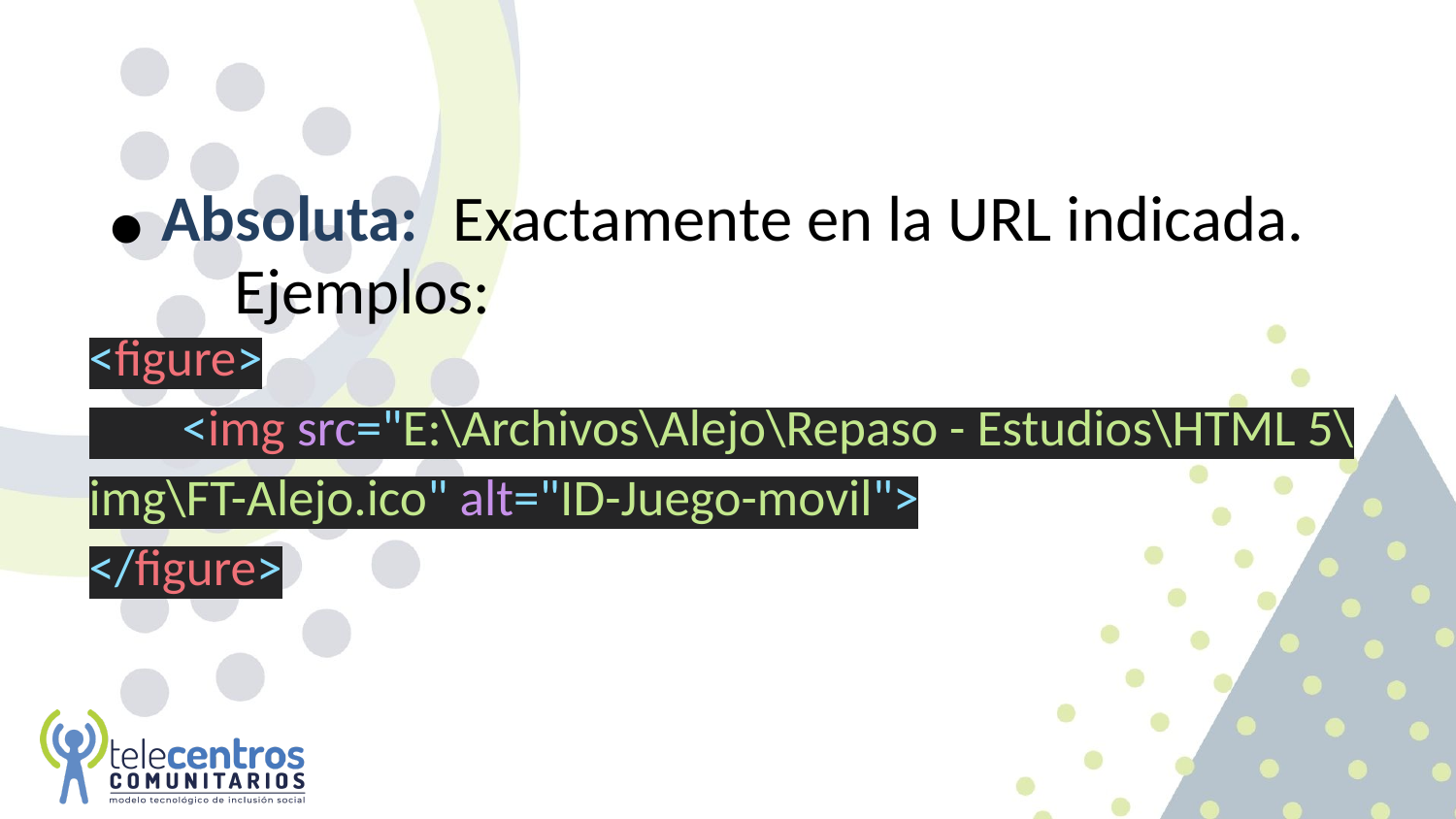

#
Absoluta:	Exactamente en la URL indicada.
	Ejemplos:
<figure>
        <img src="E:\Archivos\Alejo\Repaso - Estudios\HTML 5\img\FT-Alejo.ico" alt="ID-Juego-movil">
</figure>